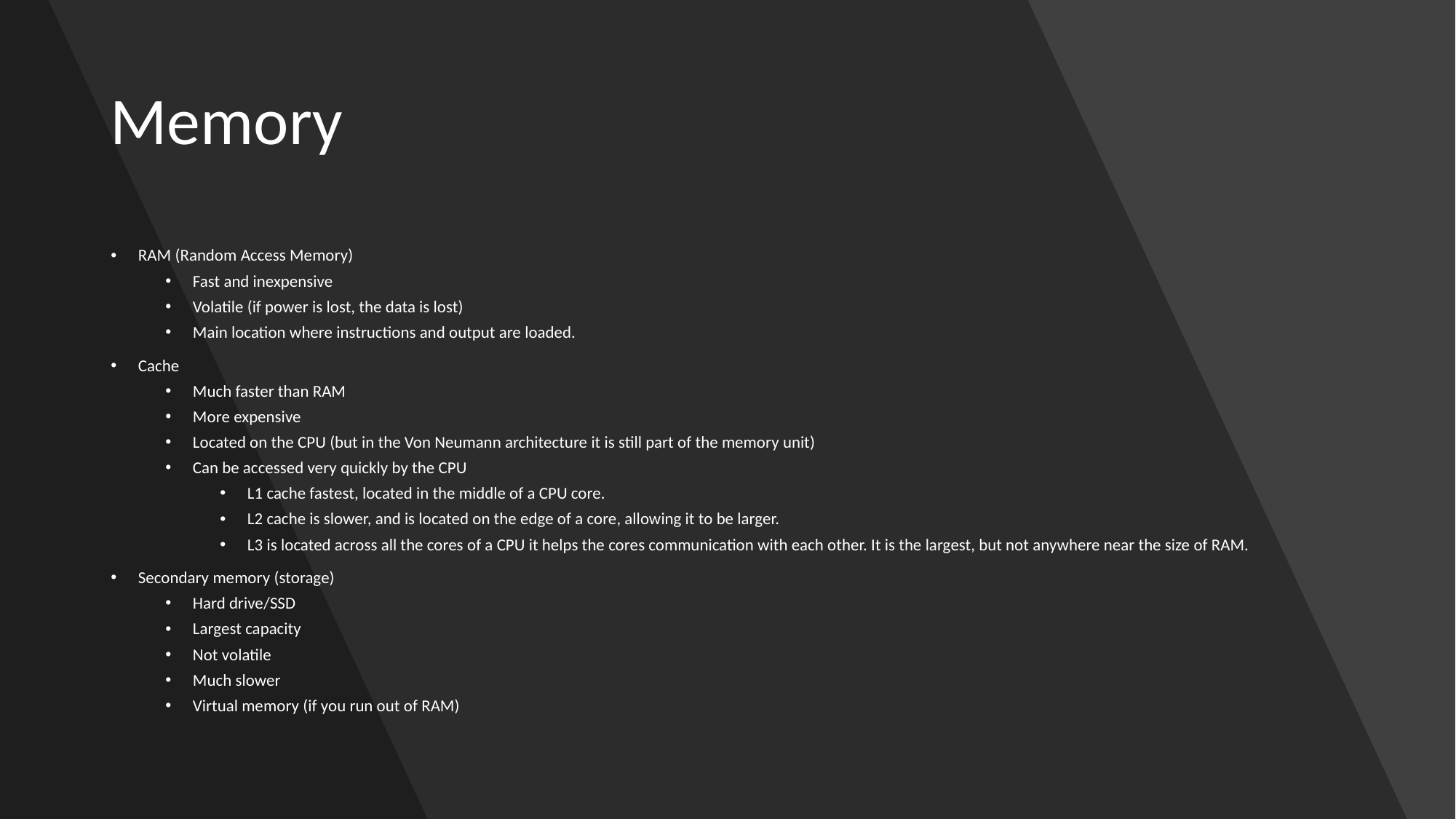

# Memory
RAM (Random Access Memory)
Fast and inexpensive
Volatile (if power is lost, the data is lost)
Main location where instructions and output are loaded.
Cache
Much faster than RAM
More expensive
Located on the CPU (but in the Von Neumann architecture it is still part of the memory unit)
Can be accessed very quickly by the CPU
L1 cache fastest, located in the middle of a CPU core.
L2 cache is slower, and is located on the edge of a core, allowing it to be larger.
L3 is located across all the cores of a CPU it helps the cores communication with each other. It is the largest, but not anywhere near the size of RAM.
Secondary memory (storage)
Hard drive/SSD
Largest capacity
Not volatile
Much slower
Virtual memory (if you run out of RAM)